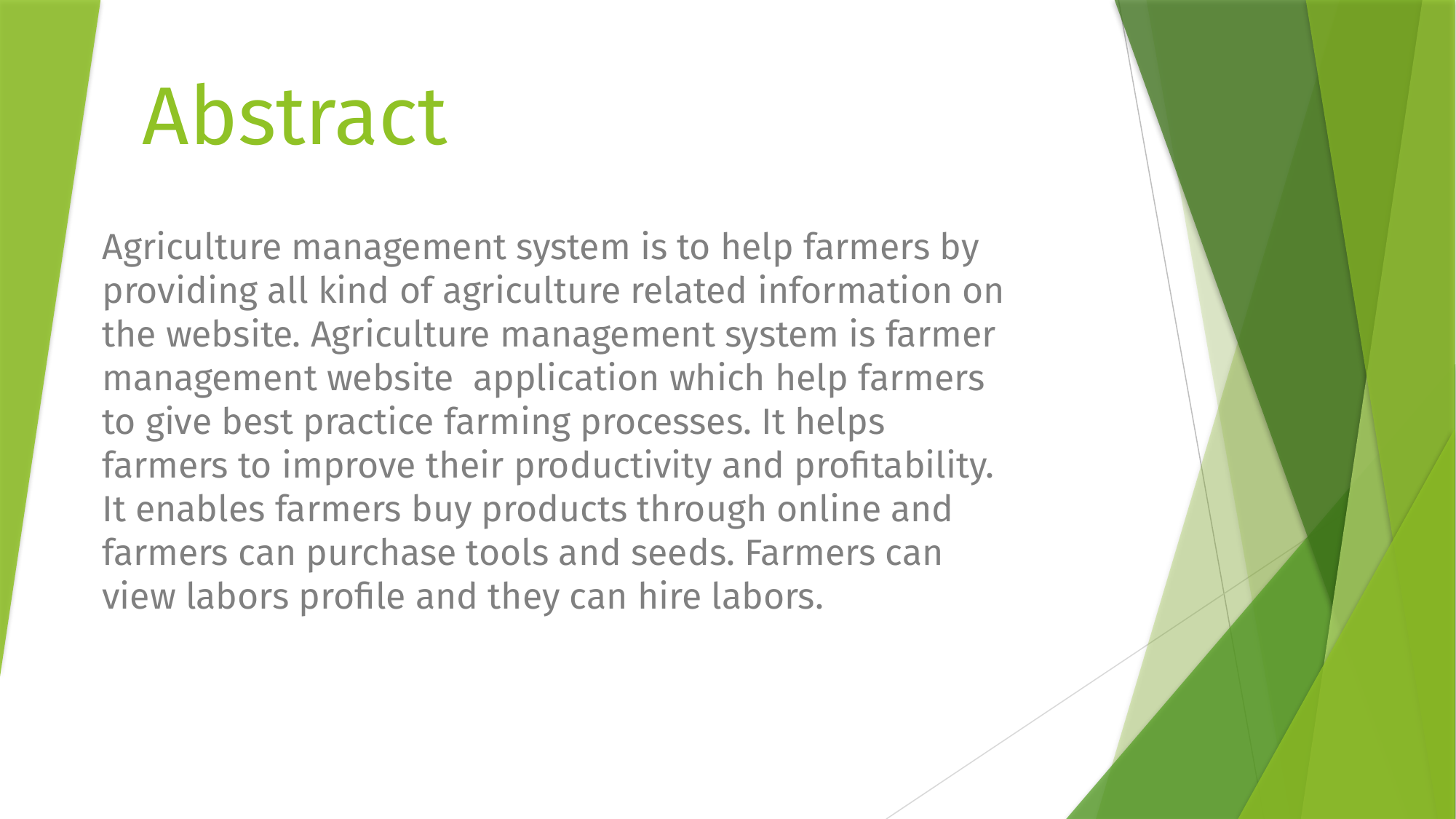

# Abstract
Agriculture management system is to help farmers by providing all kind of agriculture related information on the website. Agriculture management system is farmer management website  application which help farmers to give best practice farming processes. It helps farmers to improve their productivity and profitability. It enables farmers buy products through online and farmers can purchase tools and seeds. Farmers can view labors profile and they can hire labors.